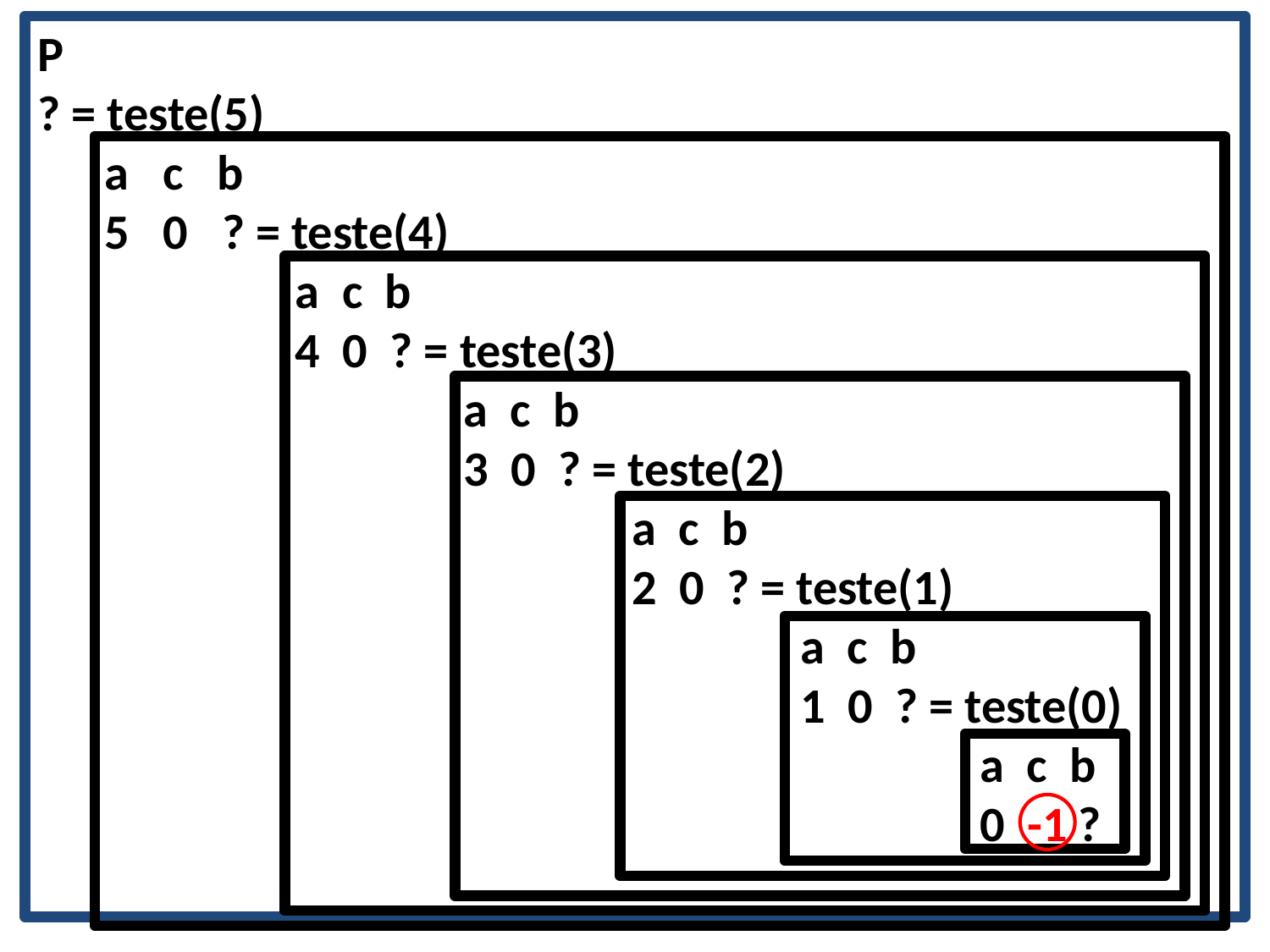

P
? = teste(5)
      a   c   b
      5   0   ? = teste(4)
                       a  c  b
                       4  0  ? = teste(3)
                                      a  c  b
                                      3  0  ? = teste(2)
                                                     a  c  b
                                                     2  0  ? = teste(1)
                                                                    a  c  b
                                                                    1  0  ? = teste(0)
                                                                                    a  c  b
                                                                                    0  -1 ?